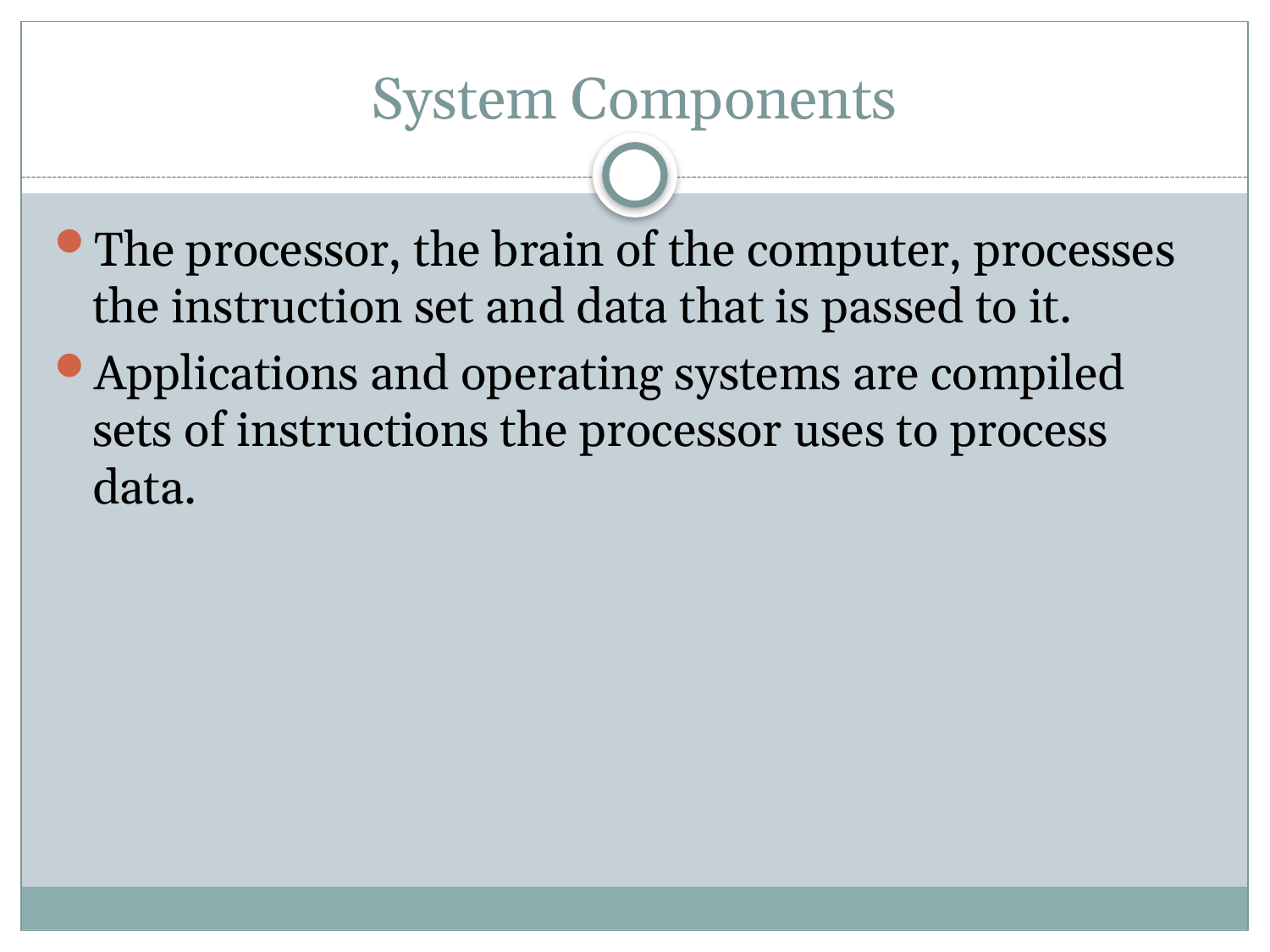

# System Components
The processor, the brain of the computer, processes the instruction set and data that is passed to it.
Applications and operating systems are compiled sets of instructions the processor uses to process data.